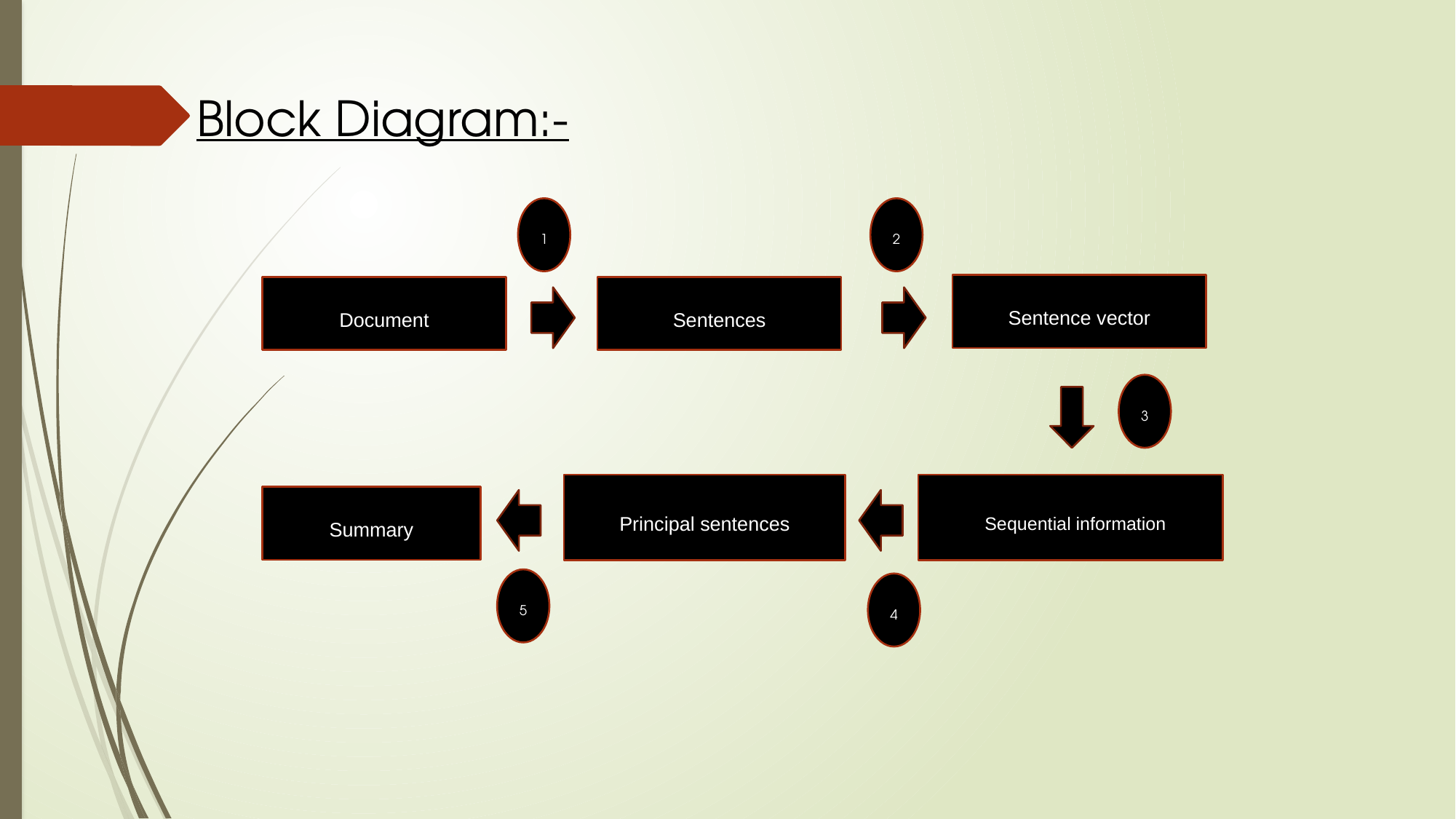

Block Diagram:-
1
2
Sentence vector
Document
Sentences

Principal sentences
  Sequential information
Summary

3
5
4